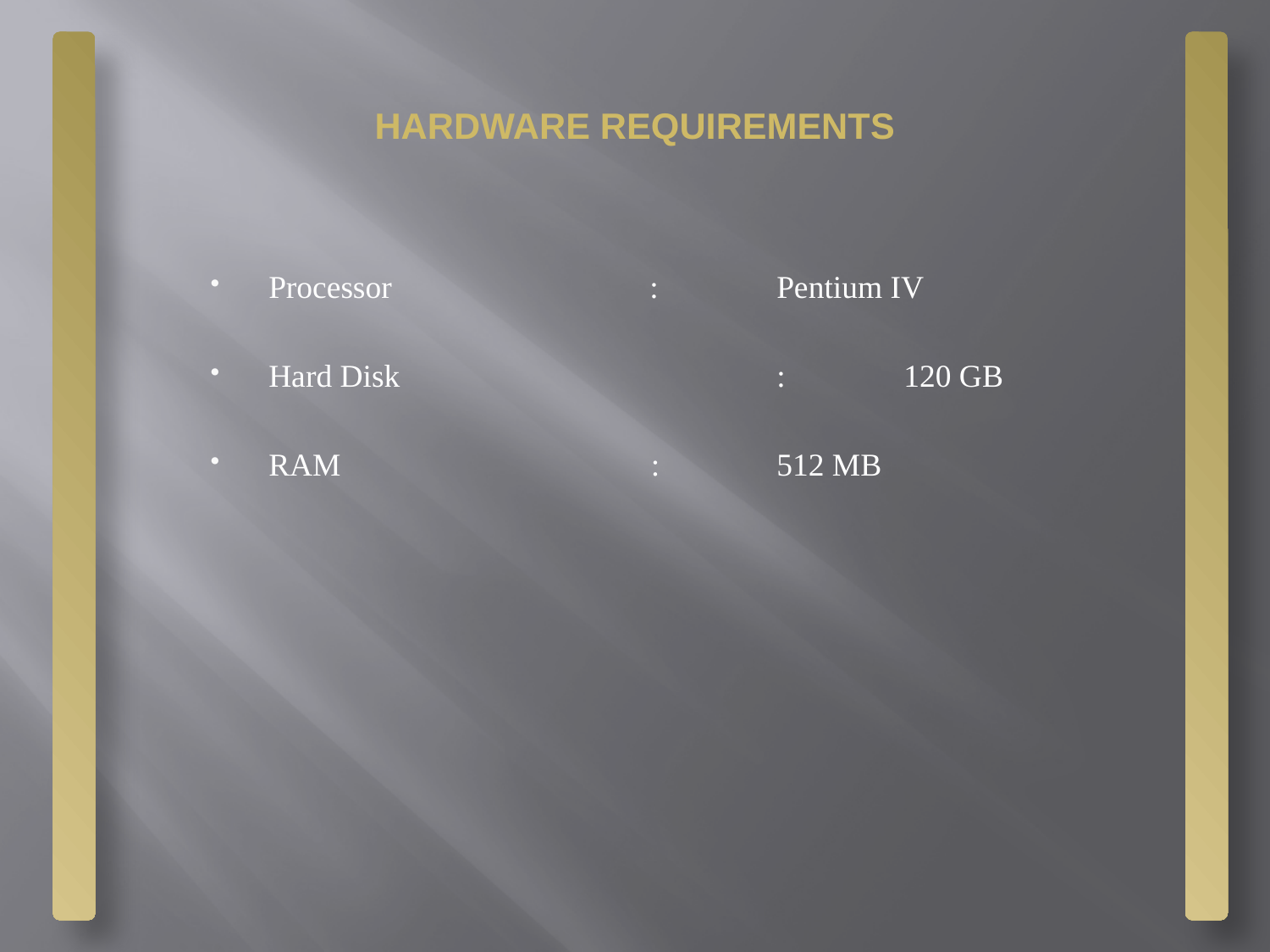

# HARDWARE REQUIREMENTS

Processor			:	Pentium IV

Hard Disk			:	120 GB

RAM 		                :	512 MB